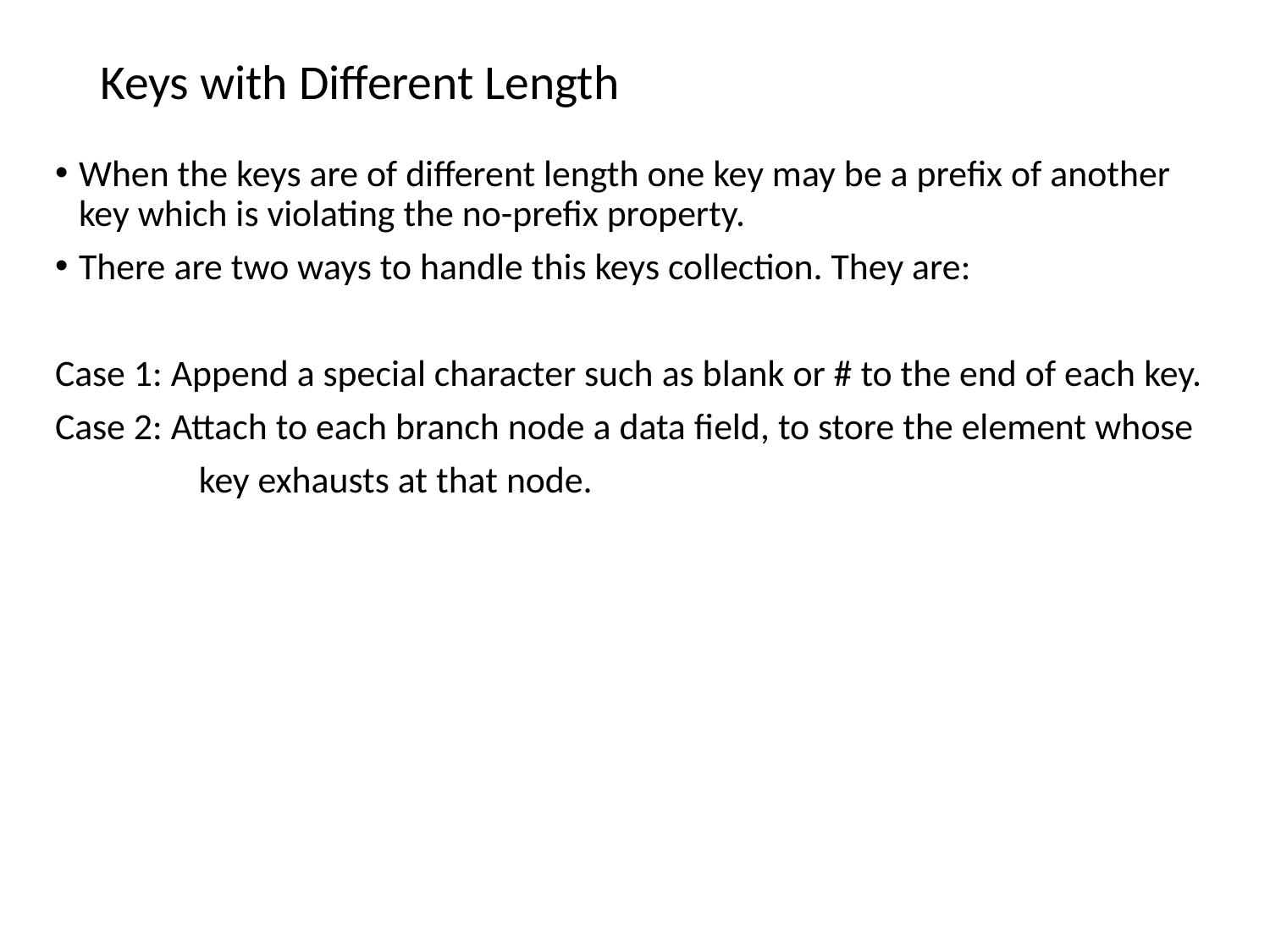

# Keys with Different Length
When the keys are of different length one key may be a prefix of another key which is violating the no-prefix property.
There are two ways to handle this keys collection. They are:

Case 1: Append a special character such as blank or # to the end of each key.
Case 2: Attach to each branch node a data field, to store the element whose
	  key exhausts at that node.